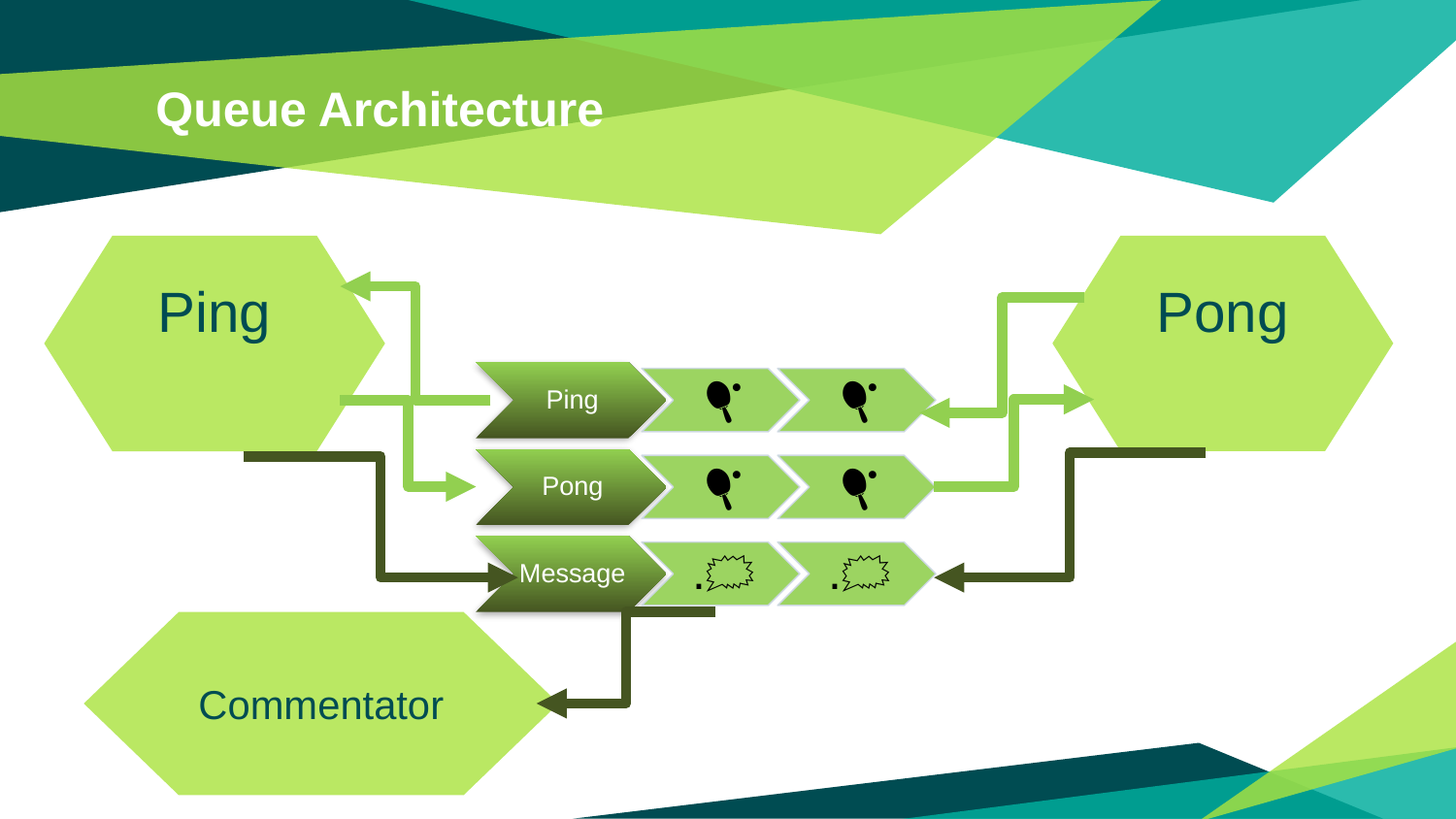

# Queue Architecture
Pong

Ping

Ping
🏓
🏓
Pong
🏓
🏓
Message
.🗯
.🗯
Commentator